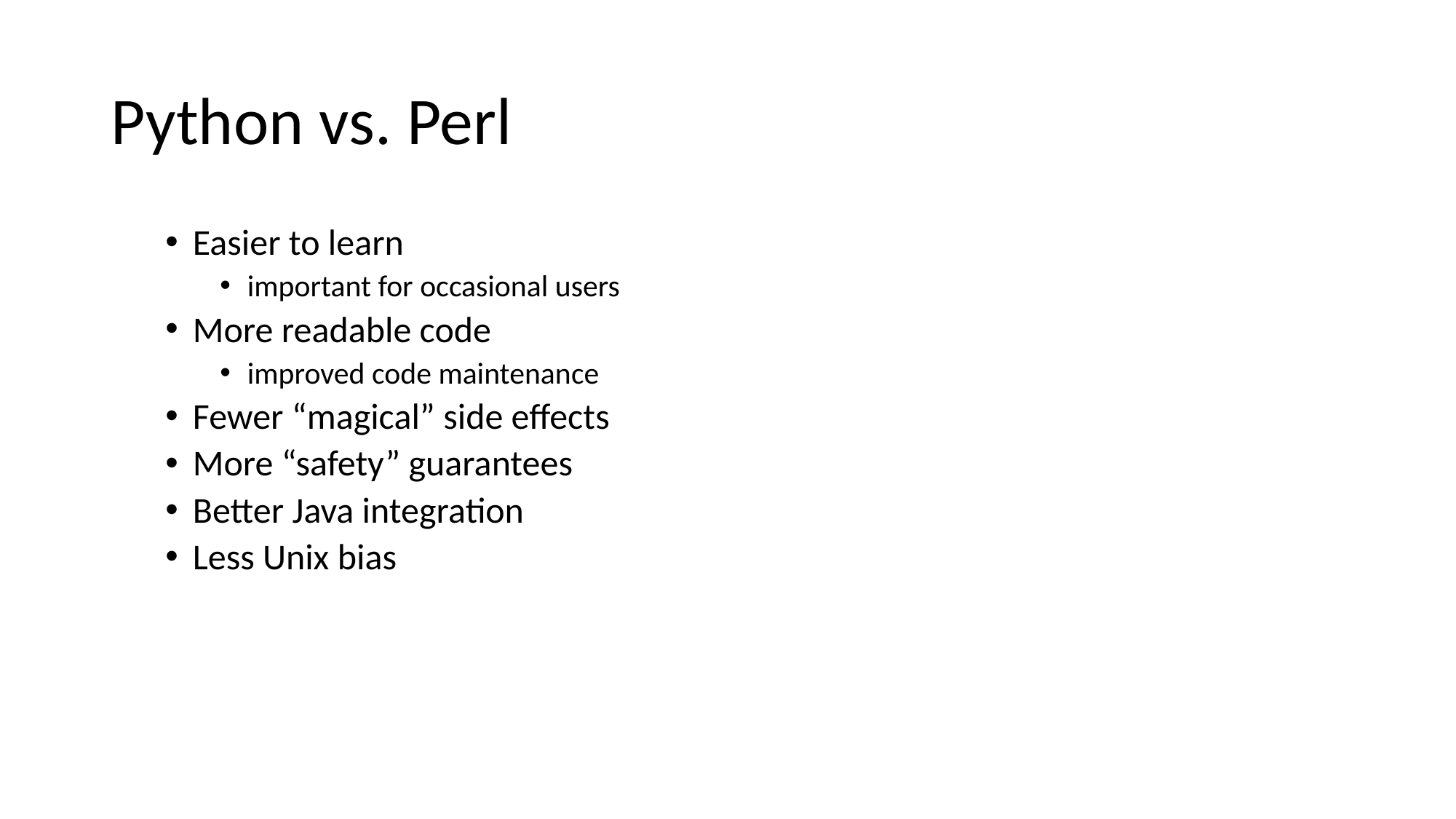

# Python vs. Perl
Easier to learn
important for occasional users
More readable code
improved code maintenance
Fewer “magical” side effects
More “safety” guarantees
Better Java integration
Less Unix bias